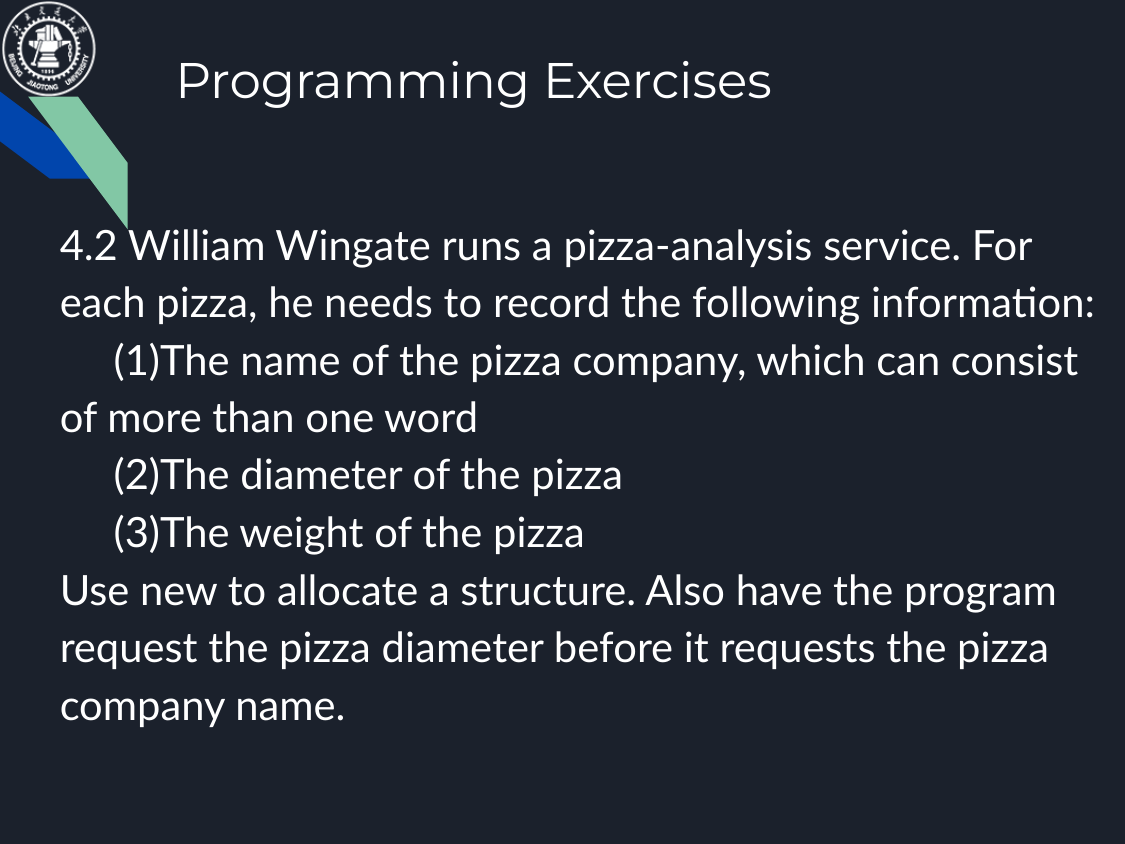

# Programming Exercises
4.2 William Wingate runs a pizza-analysis service. For each pizza, he needs to record the following information:
     (1)The name of the pizza company, which can consist of more than one word
     (2)The diameter of the pizza
     (3)The weight of the pizza
Use new to allocate a structure. Also have the program request the pizza diameter before it requests the pizza company name.